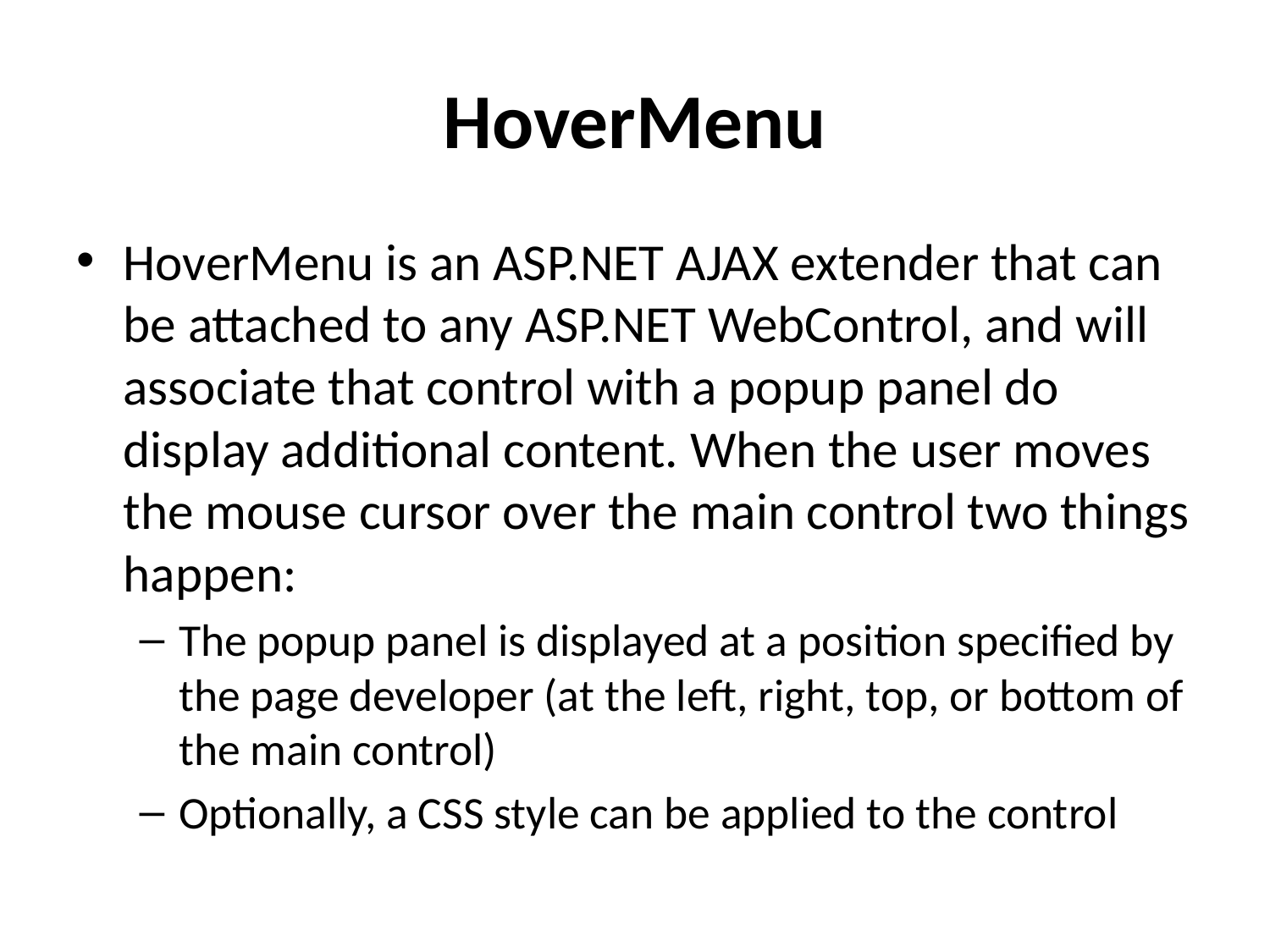

# HoverMenu
HoverMenu is an ASP.NET AJAX extender that can be attached to any ASP.NET WebControl, and will associate that control with a popup panel do display additional content. When the user moves the mouse cursor over the main control two things happen:
The popup panel is displayed at a position specified by the page developer (at the left, right, top, or bottom of the main control)
Optionally, a CSS style can be applied to the control